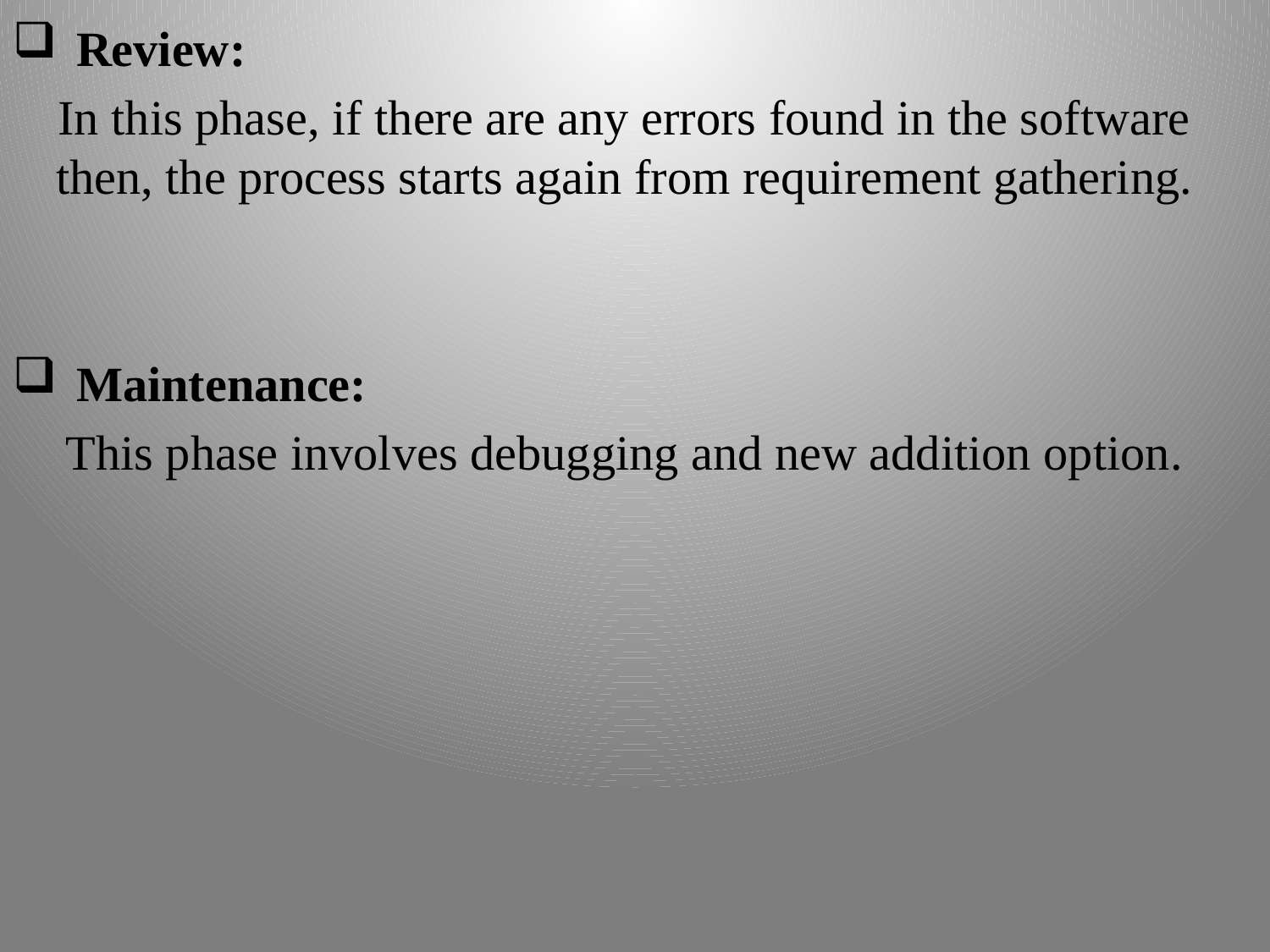

Review:
In this phase, if there are any errors found in the software then, the process starts again from requirement gathering.

Maintenance:
This phase involves debugging and new addition option.